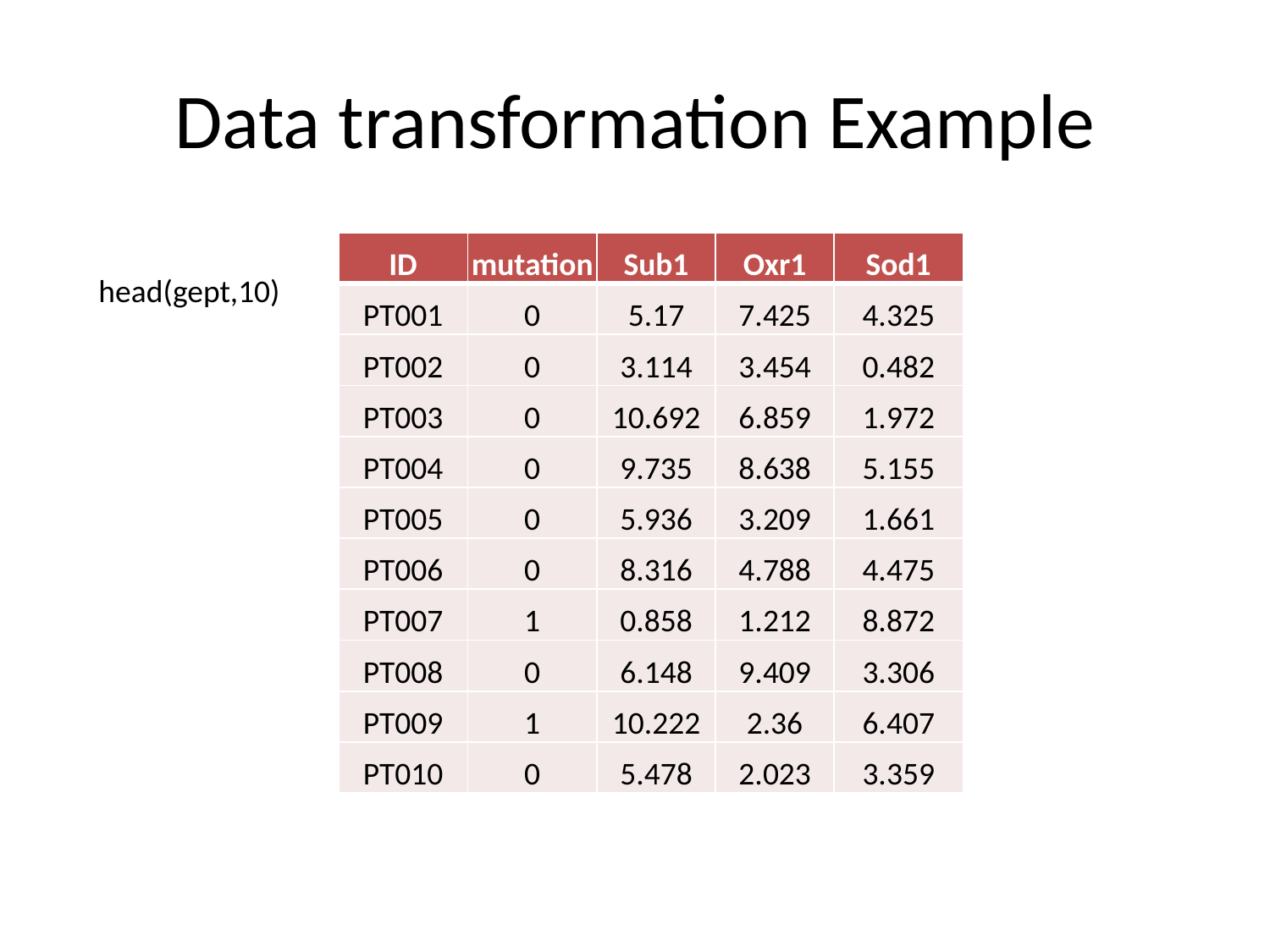

# Data transformation Example
| ID | mutation | Sub1 | Oxr1 | Sod1 |
| --- | --- | --- | --- | --- |
| PT001 | 0 | 5.17 | 7.425 | 4.325 |
| PT002 | 0 | 3.114 | 3.454 | 0.482 |
| PT003 | 0 | 10.692 | 6.859 | 1.972 |
| PT004 | 0 | 9.735 | 8.638 | 5.155 |
| PT005 | 0 | 5.936 | 3.209 | 1.661 |
| PT006 | 0 | 8.316 | 4.788 | 4.475 |
| PT007 | 1 | 0.858 | 1.212 | 8.872 |
| PT008 | 0 | 6.148 | 9.409 | 3.306 |
| PT009 | 1 | 10.222 | 2.36 | 6.407 |
| PT010 | 0 | 5.478 | 2.023 | 3.359 |
head(gept,10)